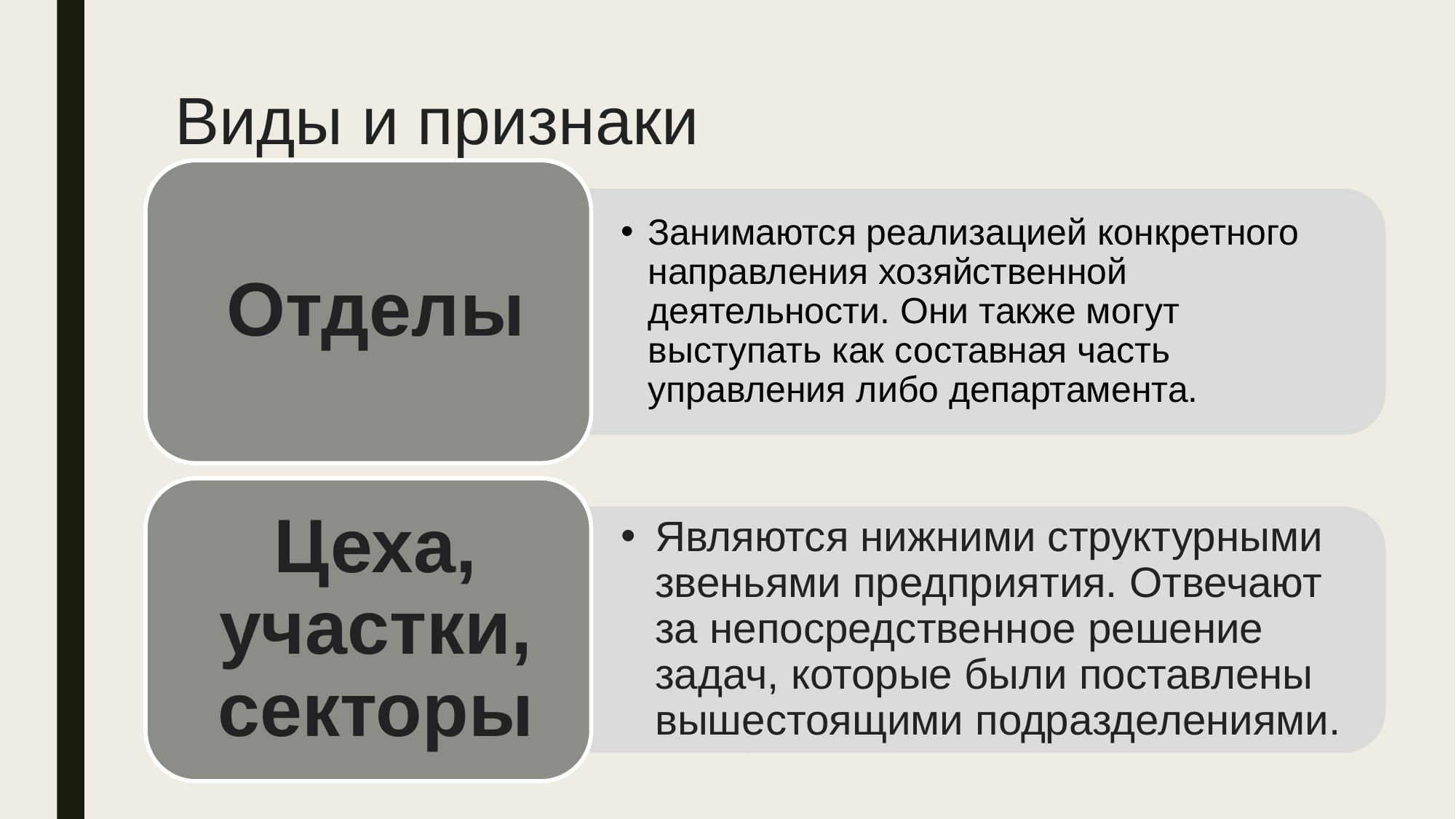

# Виды и признаки
Занимаются реализацией конкретного направления хозяйственной деятельности. Они также могут выступать как составная часть управления либо департамента.
Отделы
Являются нижними структурными звеньями предприятия. Отвечают за непосредственное решение задач, которые были поставлены вышестоящими подразделениями.
Цеха, участки, секторы